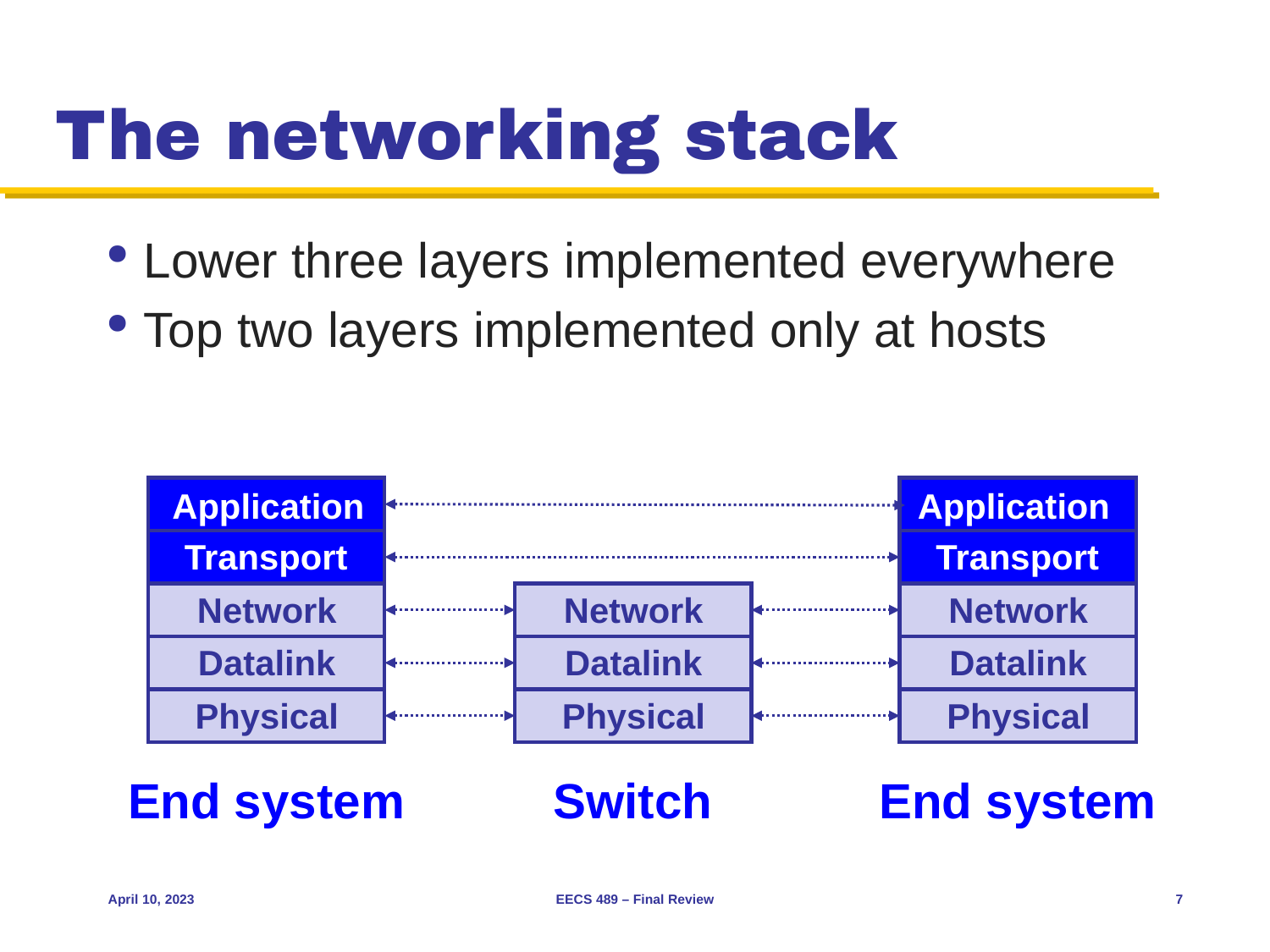

# The networking stack
Lower three layers implemented everywhere
Top two layers implemented only at hosts

Application
Transport

Network

Datalink

Physical

End system

Application
Transport

Network

Datalink

Physical

End system
Network

Datalink

Physical

Switch
April 10, 2023
EECS 489 – Final Review
7